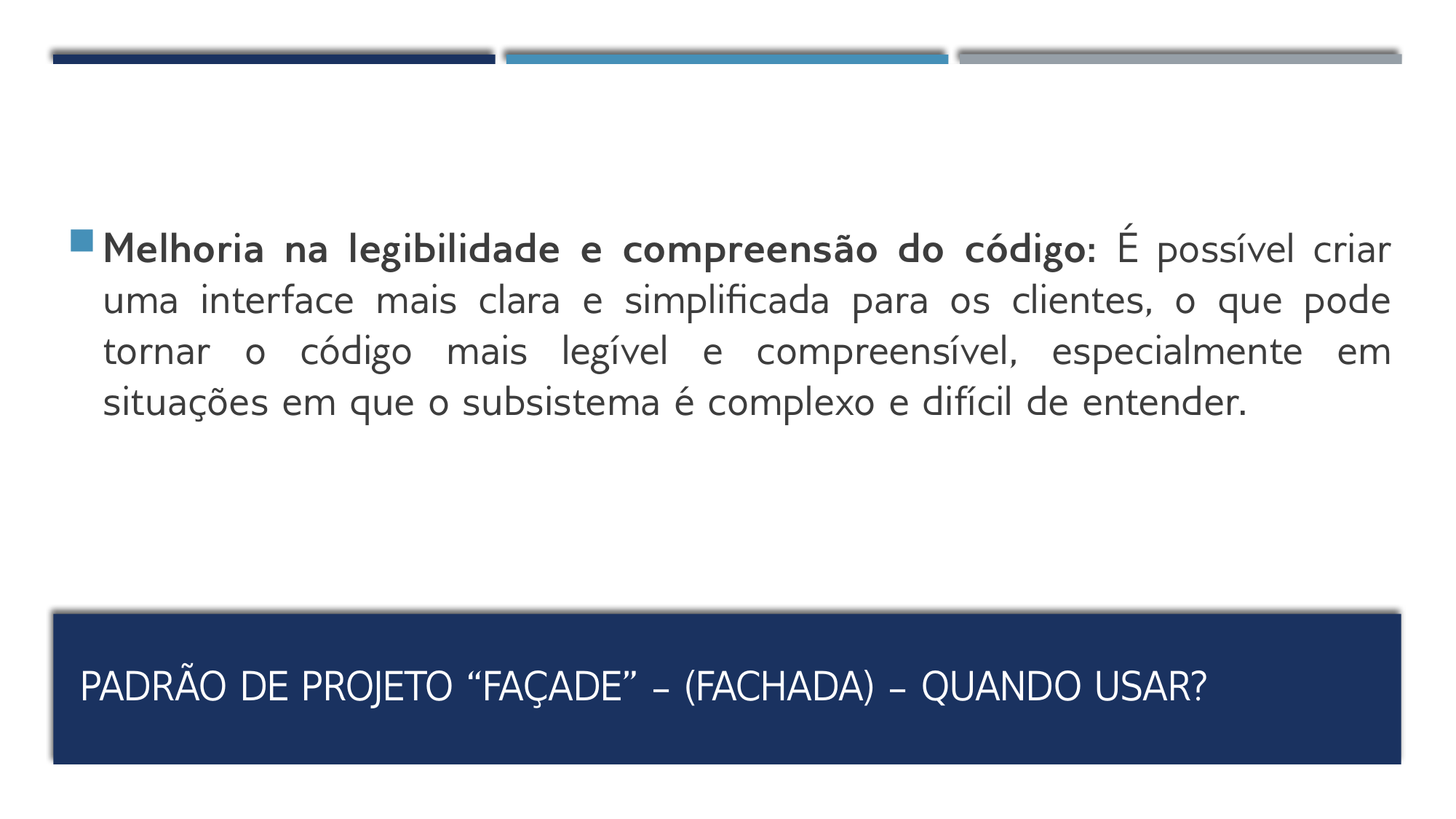

Melhoria na legibilidade e compreensão do código: É possível criar uma interface mais clara e simplificada para os clientes, o que pode tornar o código mais legível e compreensível, especialmente em situações em que o subsistema é complexo e difícil de entender.

# PADRÃO DE PROJETO “Façade” – (FACHADA) – QUANDO USAR?